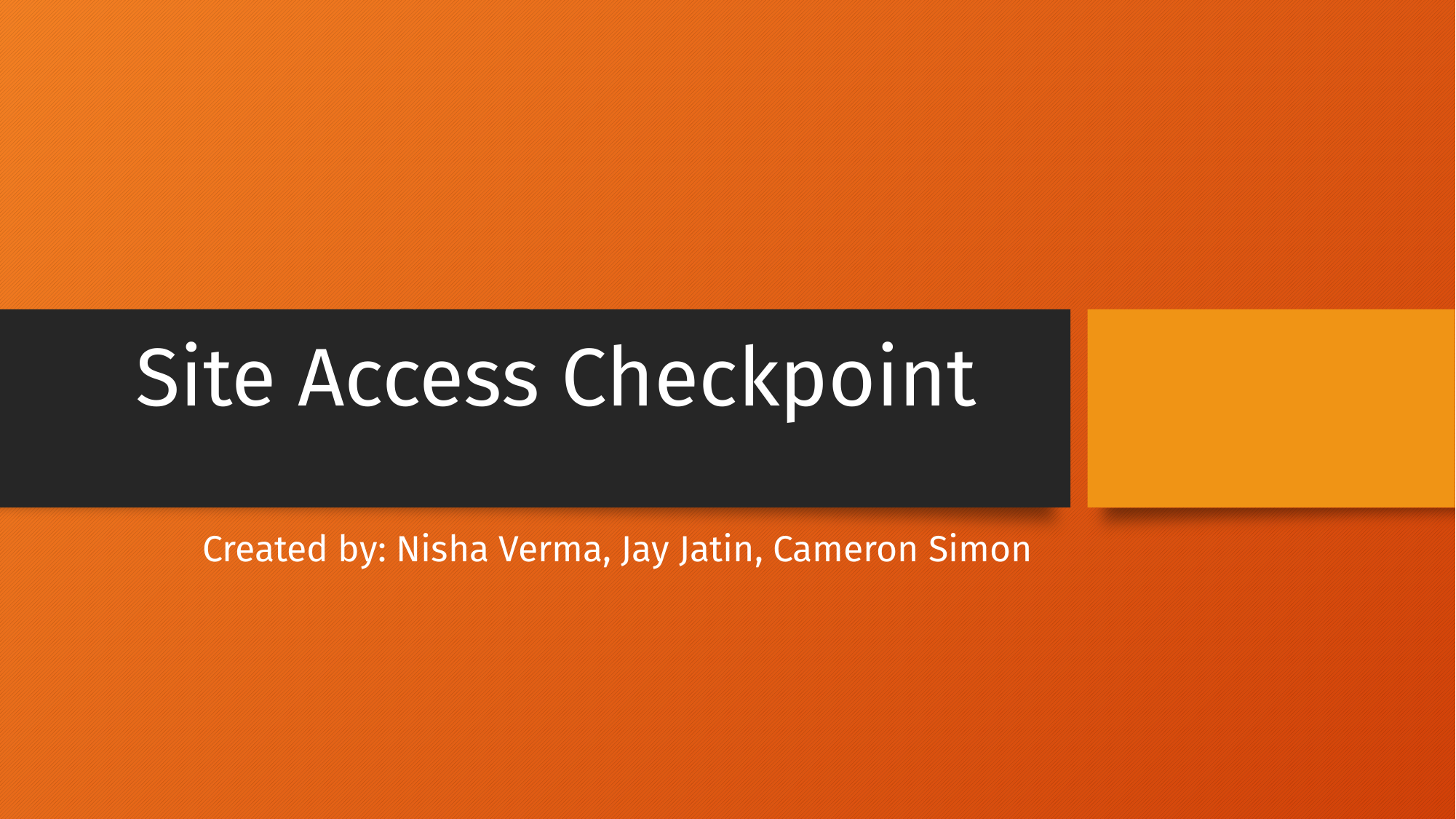

# Site Access Checkpoint
Created by: Nisha Verma, Jay Jatin, Cameron Simon